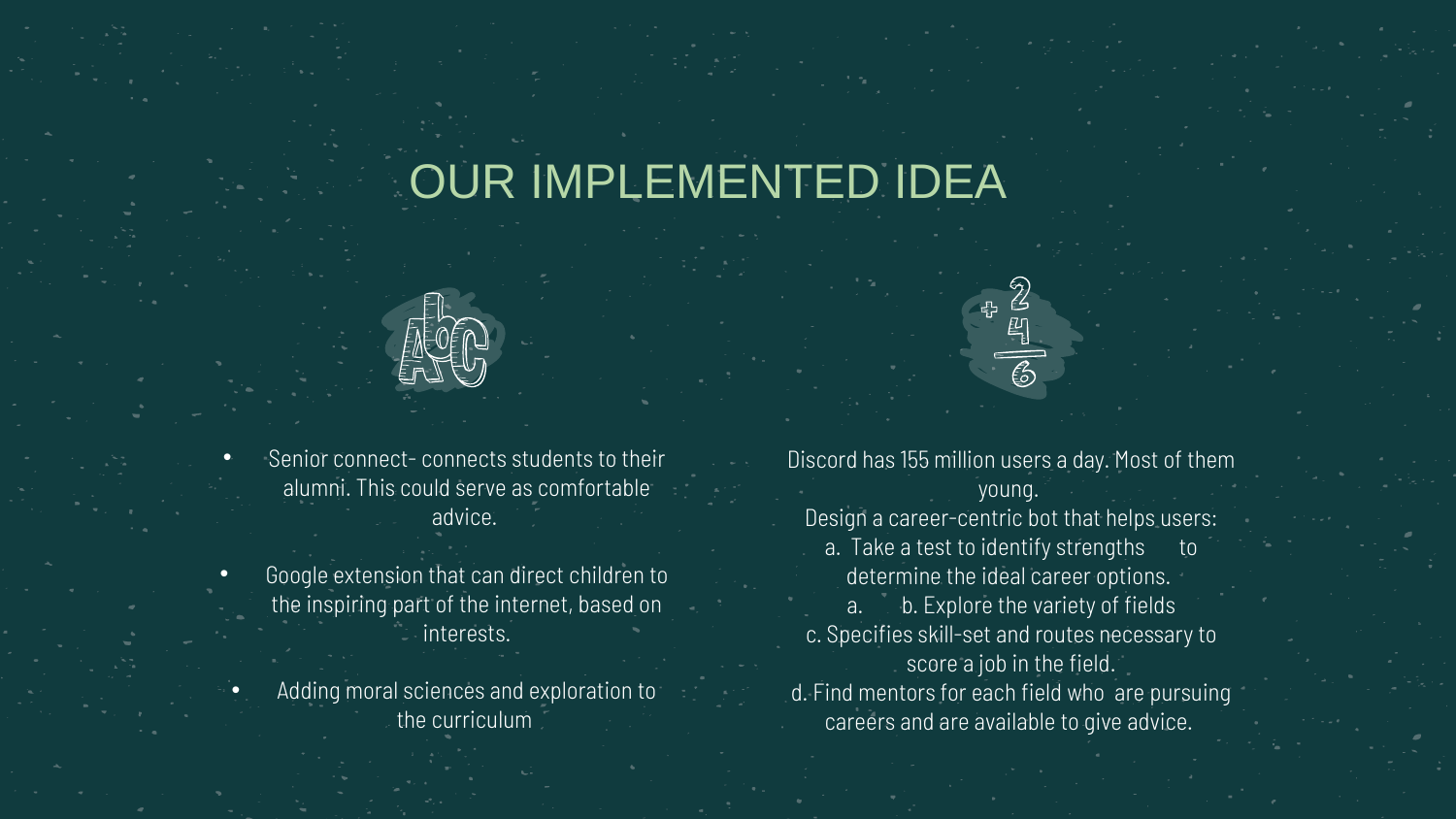

OUR IMPLEMENTED IDEA

Senior connect- connects students to their alumni. This could serve as comfortable advice.

Google extension that can direct children to the inspiring part of the internet, based on interests.

Adding moral sciences and exploration to the curriculum

Discord has 155 million users a day. Most of them young.
Design a career-centric bot that helps users:
a.  Take a test to identify strengths       to determine the ideal career options.
b. Explore the variety of fields
c. Specifies skill-set and routes necessary to score a job in the field.
d. Find mentors for each field who  are pursuing careers and are available to give advice.